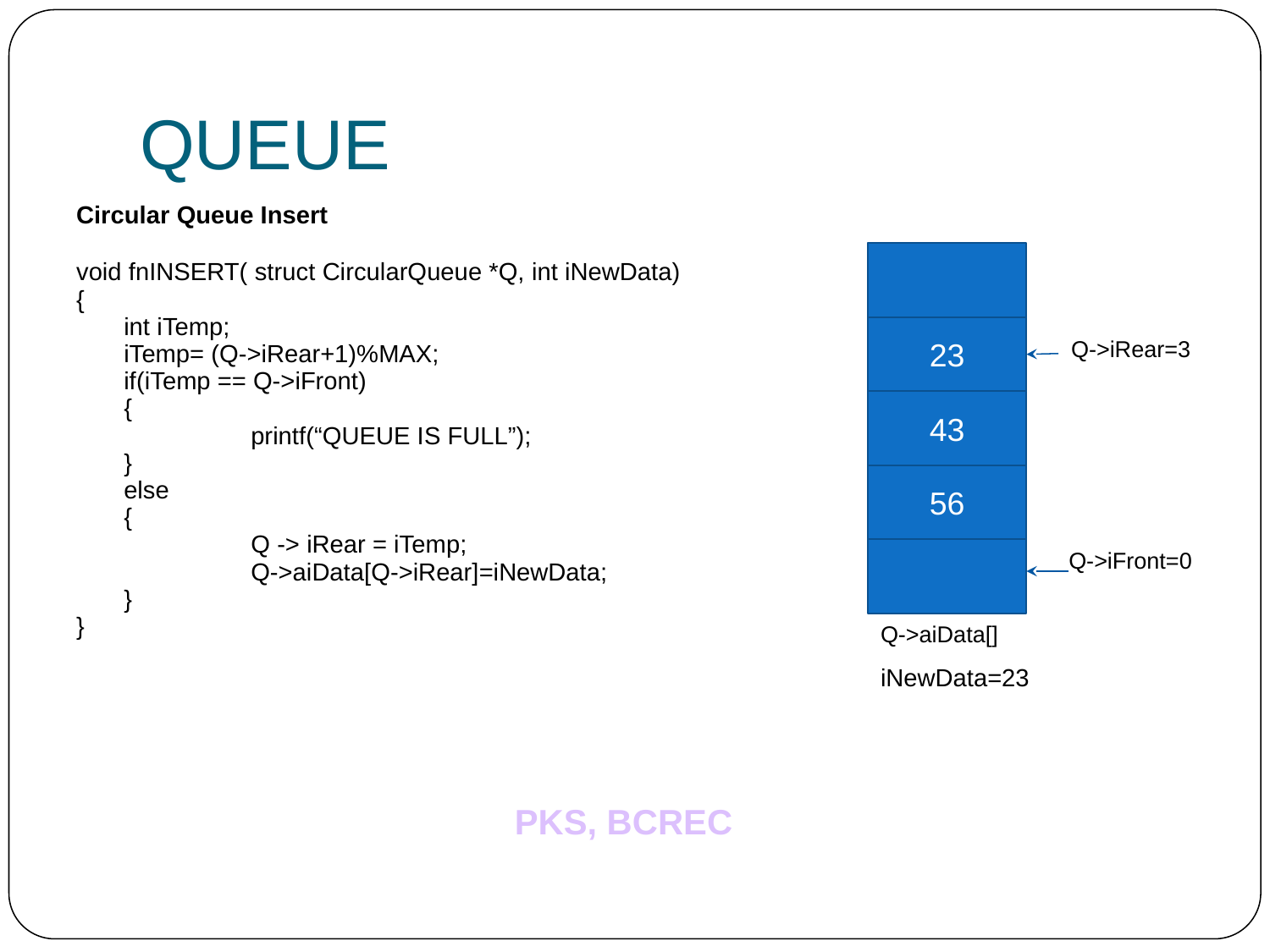

# QUEUE
Circular Queue Insert

void fnINSERT( struct CircularQueue *Q, int iNewData)
{
	int iTemp;
	iTemp= (Q->iRear+1)%MAX;
	if(iTemp == Q->iFront)
	{
		printf(“QUEUE IS FULL”);
	}
	else
	{
		Q -> iRear = iTemp;
		Q->aiData[Q->iRear]=iNewData;
	}
}

23
Q->iRear=3
43
56

Q->iFront=0
Q->aiData[]
iNewData=23